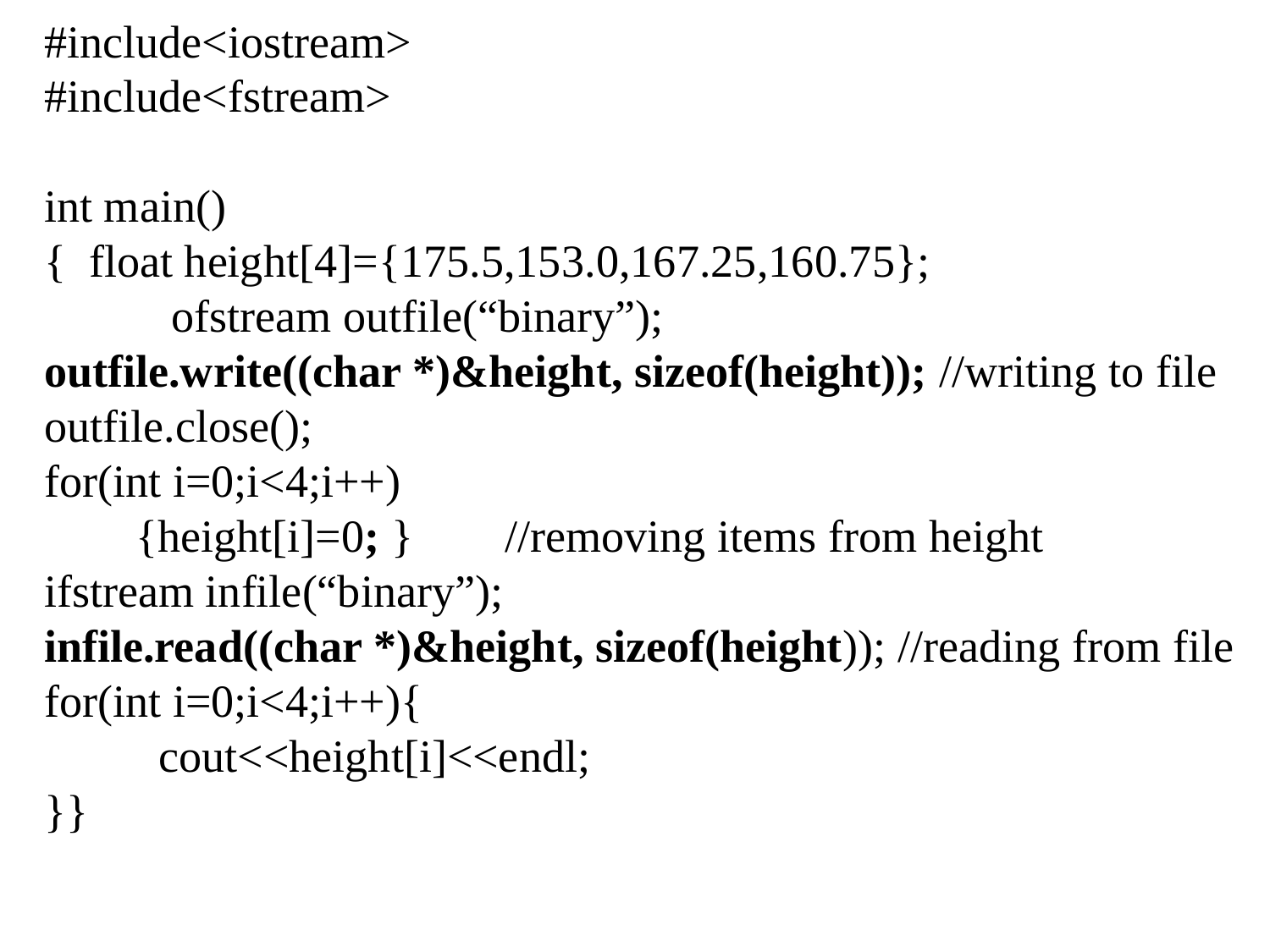

#include<iostream>
#include<fstream>
int main()
{  float height[4]={175.5,153.0,167.25,160.75};
	ofstream outfile(“binary”);
outfile.write((char *)&height, sizeof(height)); //writing to file
outfile.close();
for(int i=0;i<4;i++)
        {height[i]=0; }        //removing items from height
ifstream infile(“binary”);
infile.read((char *)&height, sizeof(height)); //reading from file
for(int i=0;i<4;i++){
          cout<<height[i]<<endl;
}}